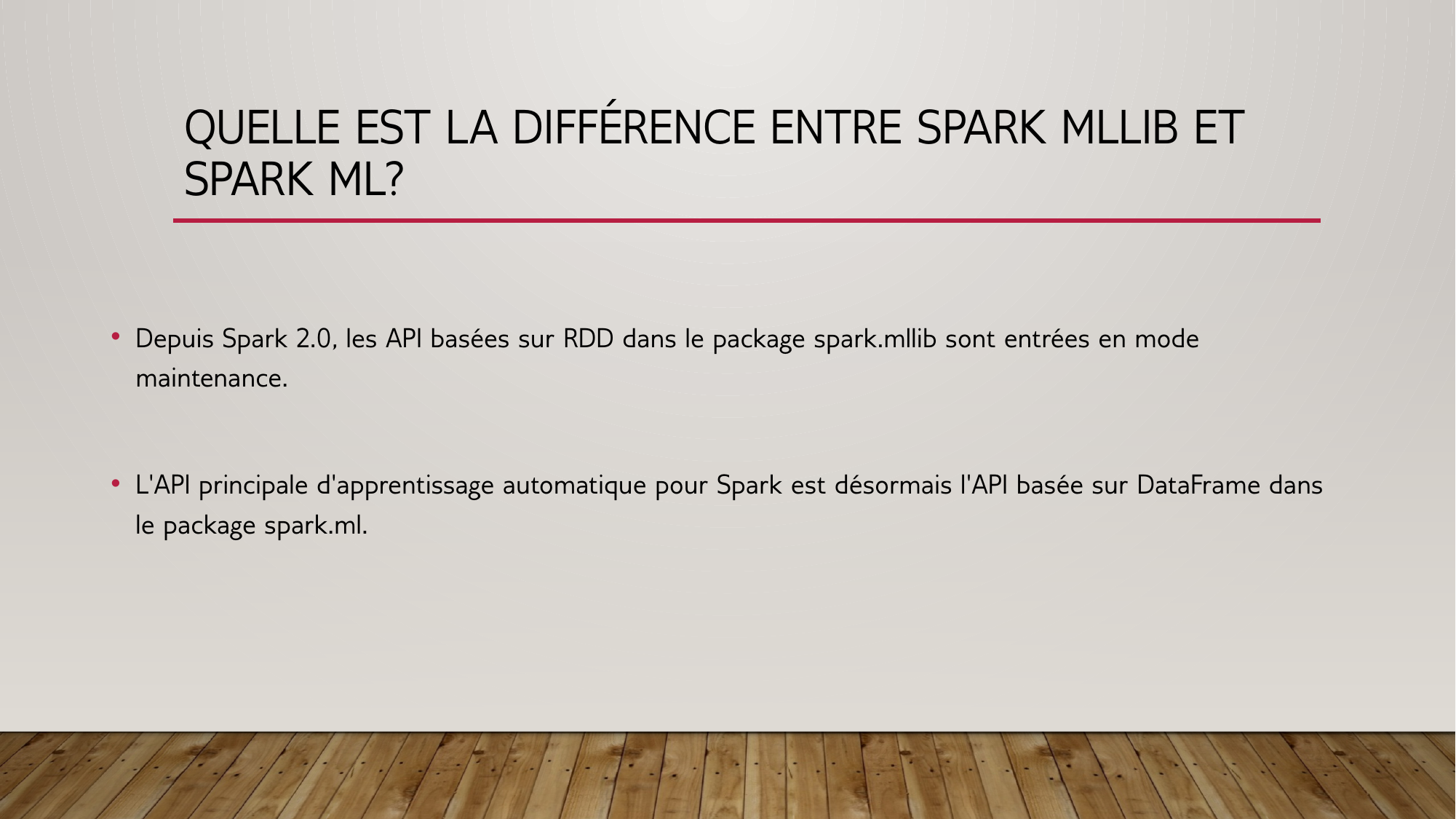

# Quelle est la différence entre Spark MLlib et Spark ML?
Depuis Spark 2.0, les API basées sur RDD dans le package spark.mllib sont entrées en mode maintenance.

L'API principale d'apprentissage automatique pour Spark est désormais l'API basée sur DataFrame dans le package spark.ml.